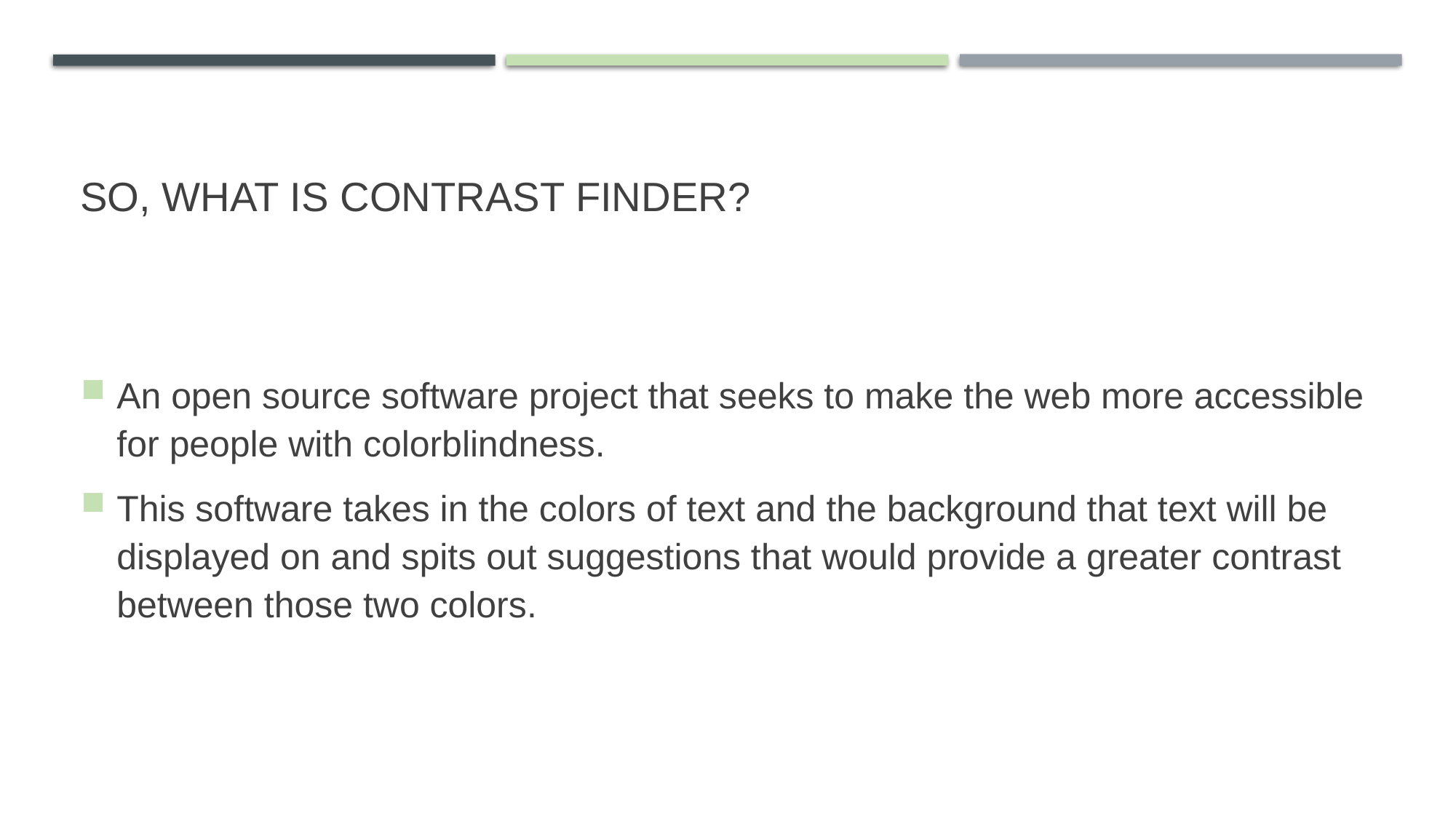

# So, What is Contrast Finder?
An open source software project that seeks to make the web more accessible for people with colorblindness.
This software takes in the colors of text and the background that text will be displayed on and spits out suggestions that would provide a greater contrast between those two colors.